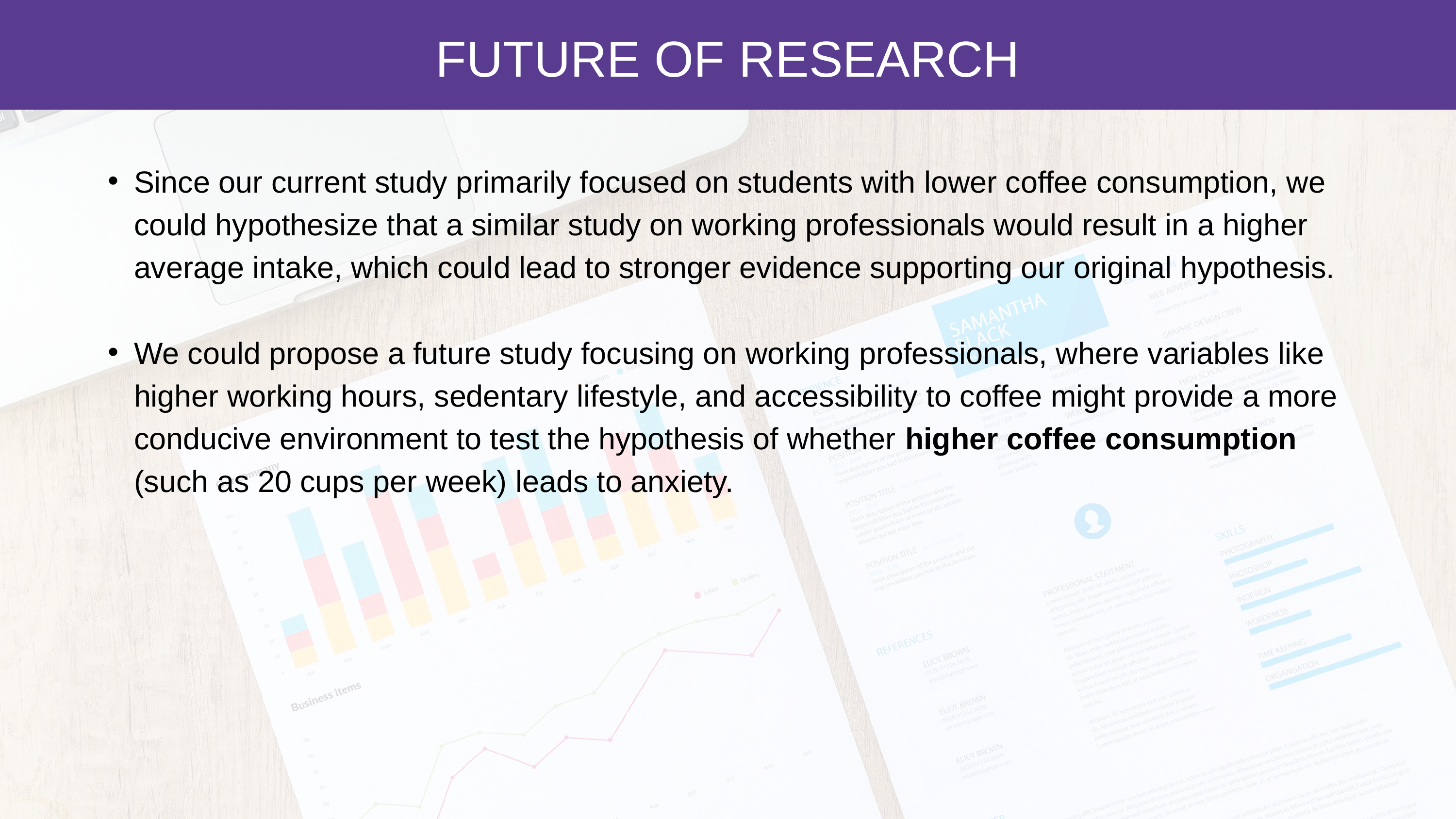

FUTURE OF RESEARCH
Since our current study primarily focused on students with lower coffee consumption, we could hypothesize that a similar study on working professionals would result in a higher average intake, which could lead to stronger evidence supporting our original hypothesis.

We could propose a future study focusing on working professionals, where variables like higher working hours, sedentary lifestyle, and accessibility to coffee might provide a more conducive environment to test the hypothesis of whether higher coffee consumption (such as 20 cups per week) leads to anxiety.